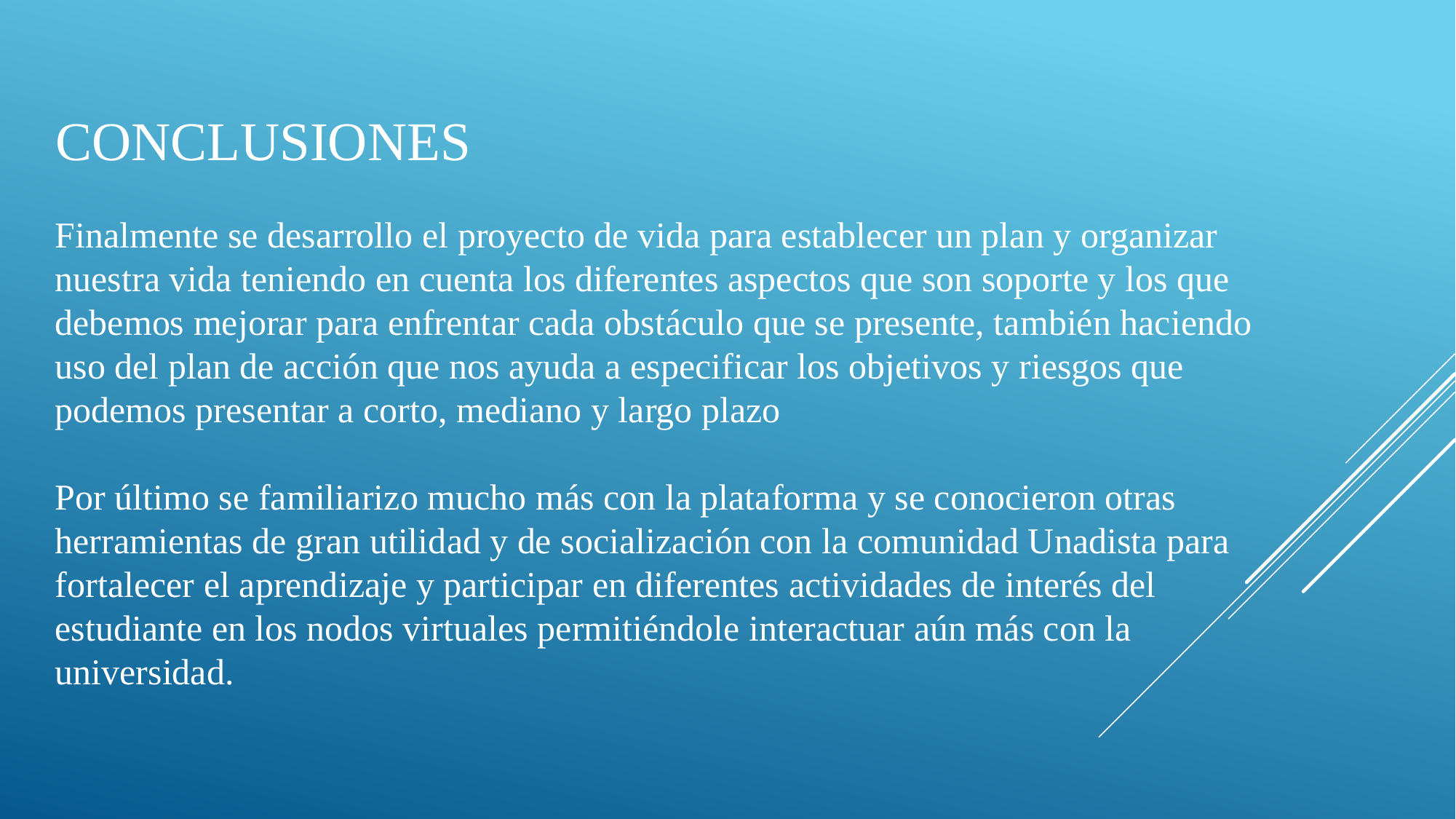

# Conclusiones
Finalmente se desarrollo el proyecto de vida para establecer un plan y organizar nuestra vida teniendo en cuenta los diferentes aspectos que son soporte y los que debemos mejorar para enfrentar cada obstáculo que se presente, también haciendo uso del plan de acción que nos ayuda a especificar los objetivos y riesgos que podemos presentar a corto, mediano y largo plazo

Por último se familiarizo mucho más con la plataforma y se conocieron otras herramientas de gran utilidad y de socialización con la comunidad Unadista para fortalecer el aprendizaje y participar en diferentes actividades de interés del estudiante en los nodos virtuales permitiéndole interactuar aún más con la universidad.